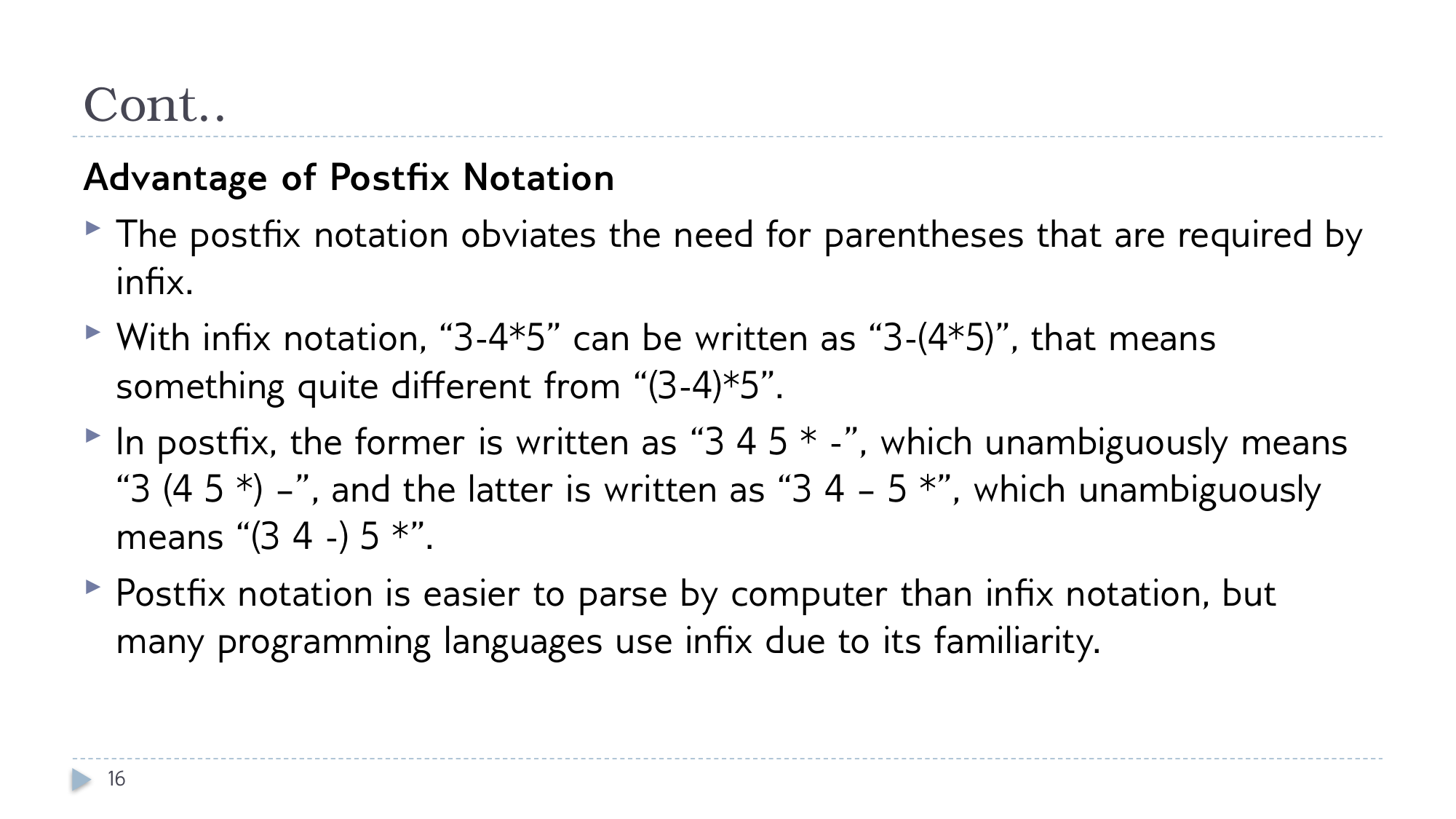

# Cont..
Advantage of Postfix Notation
The postfix notation obviates the need for parentheses that are required by infix.
With infix notation, “3-4*5” can be written as “3-(4*5)”, that means something quite different from “(3-4)*5”.
In postfix, the former is written as “3 4 5 * -”, which unambiguously means “3 (4 5 *) –”, and the latter is written as “3 4 – 5 *”, which unambiguously means “(3 4 -) 5 *”.
Postfix notation is easier to parse by computer than infix notation, but many programming languages use infix due to its familiarity.
16